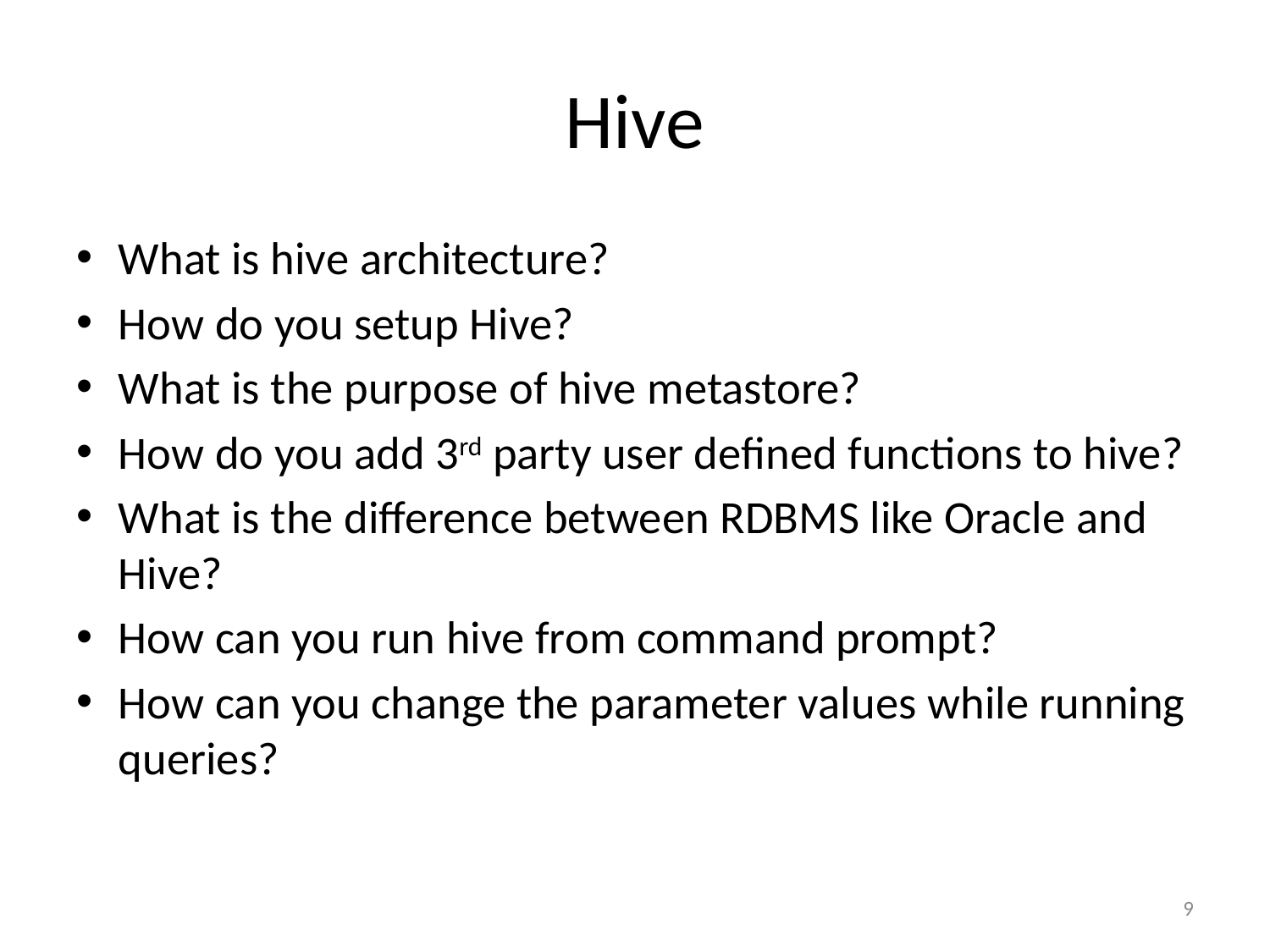

# Hive
What is hive architecture?
How do you setup Hive?
What is the purpose of hive metastore?
How do you add 3rd party user defined functions to hive?
What is the difference between RDBMS like Oracle and Hive?
How can you run hive from command prompt?
How can you change the parameter values while running queries?

9